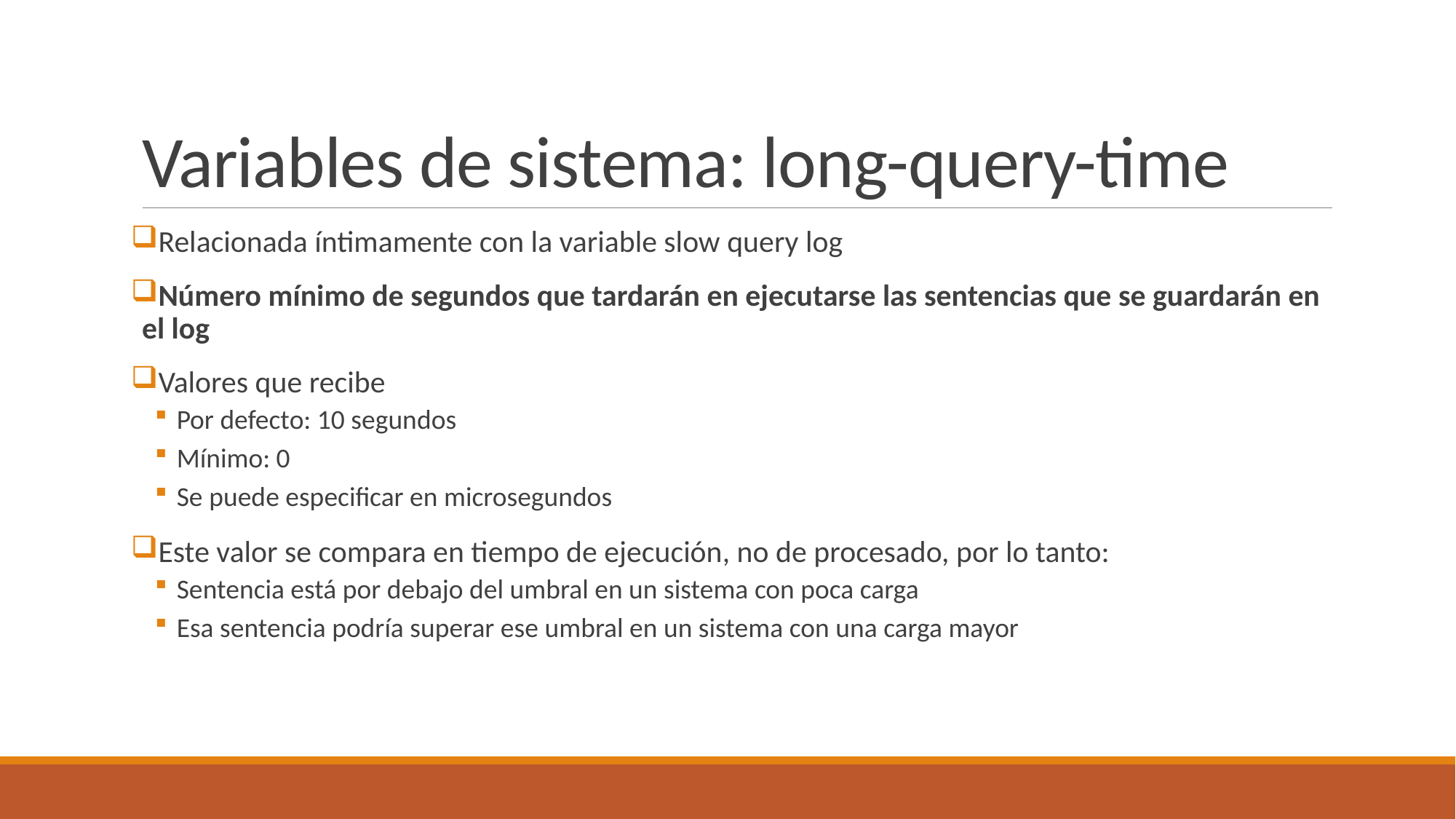

# Variables de sistema: long-query-time
Relacionada íntimamente con la variable slow query log
Número mínimo de segundos que tardarán en ejecutarse las sentencias que se guardarán en el log
Valores que recibe
Por defecto: 10 segundos
Mínimo: 0
Se puede especificar en microsegundos
Este valor se compara en tiempo de ejecución, no de procesado, por lo tanto:
Sentencia está por debajo del umbral en un sistema con poca carga
Esa sentencia podría superar ese umbral en un sistema con una carga mayor